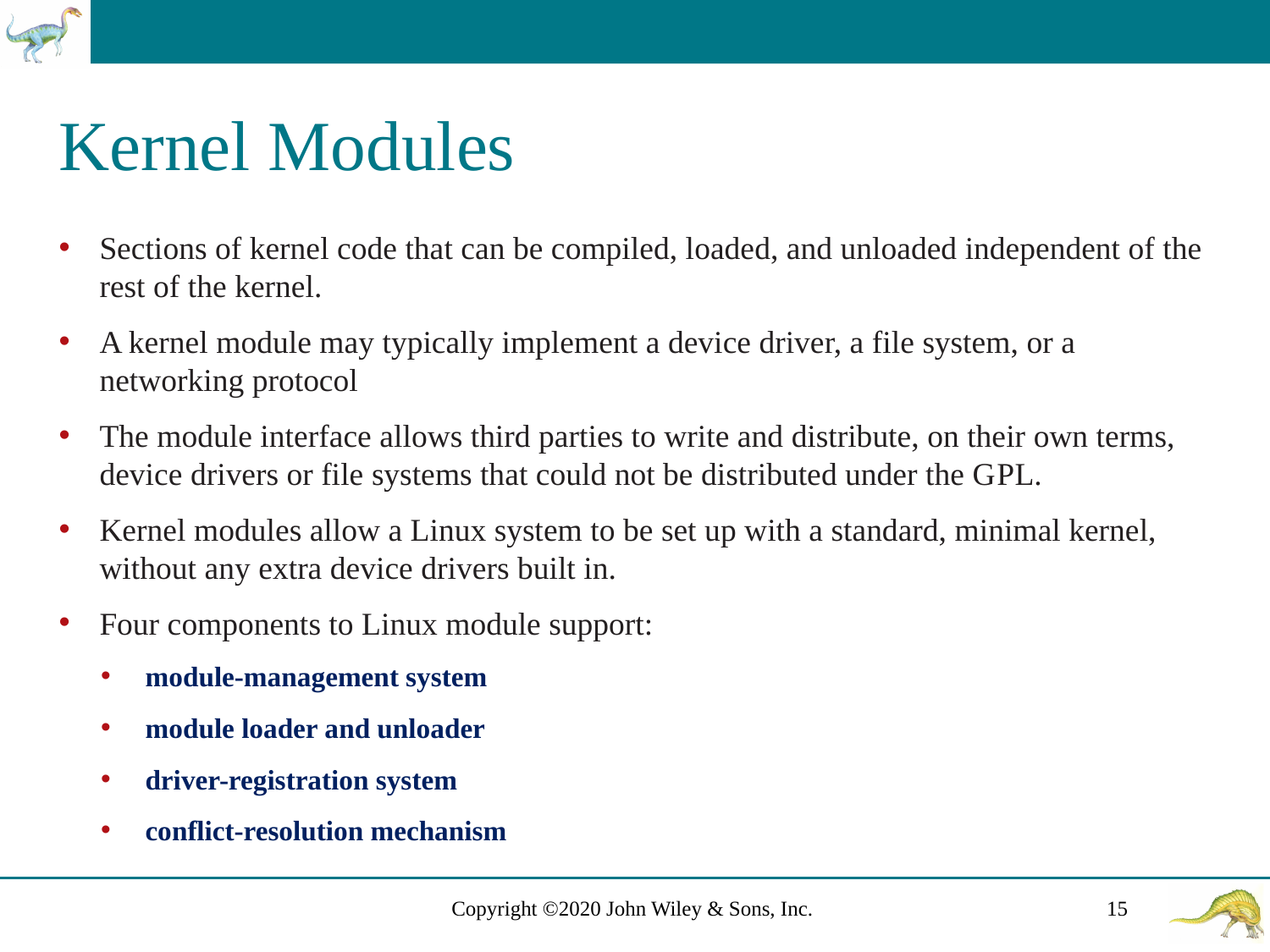

# Kernel Modules
Sections of kernel code that can be compiled, loaded, and unloaded independent of the rest of the kernel.
A kernel module may typically implement a device driver, a file system, or a networking protocol
The module interface allows third parties to write and distribute, on their own terms, device drivers or file systems that could not be distributed under the G P L.
Kernel modules allow a Linux system to be set up with a standard, minimal kernel, without any extra device drivers built in.
Four components to Linux module support:
module-management system
module loader and unloader
driver-registration system
conflict-resolution mechanism
Copyright ©2020 John Wiley & Sons, Inc.
15